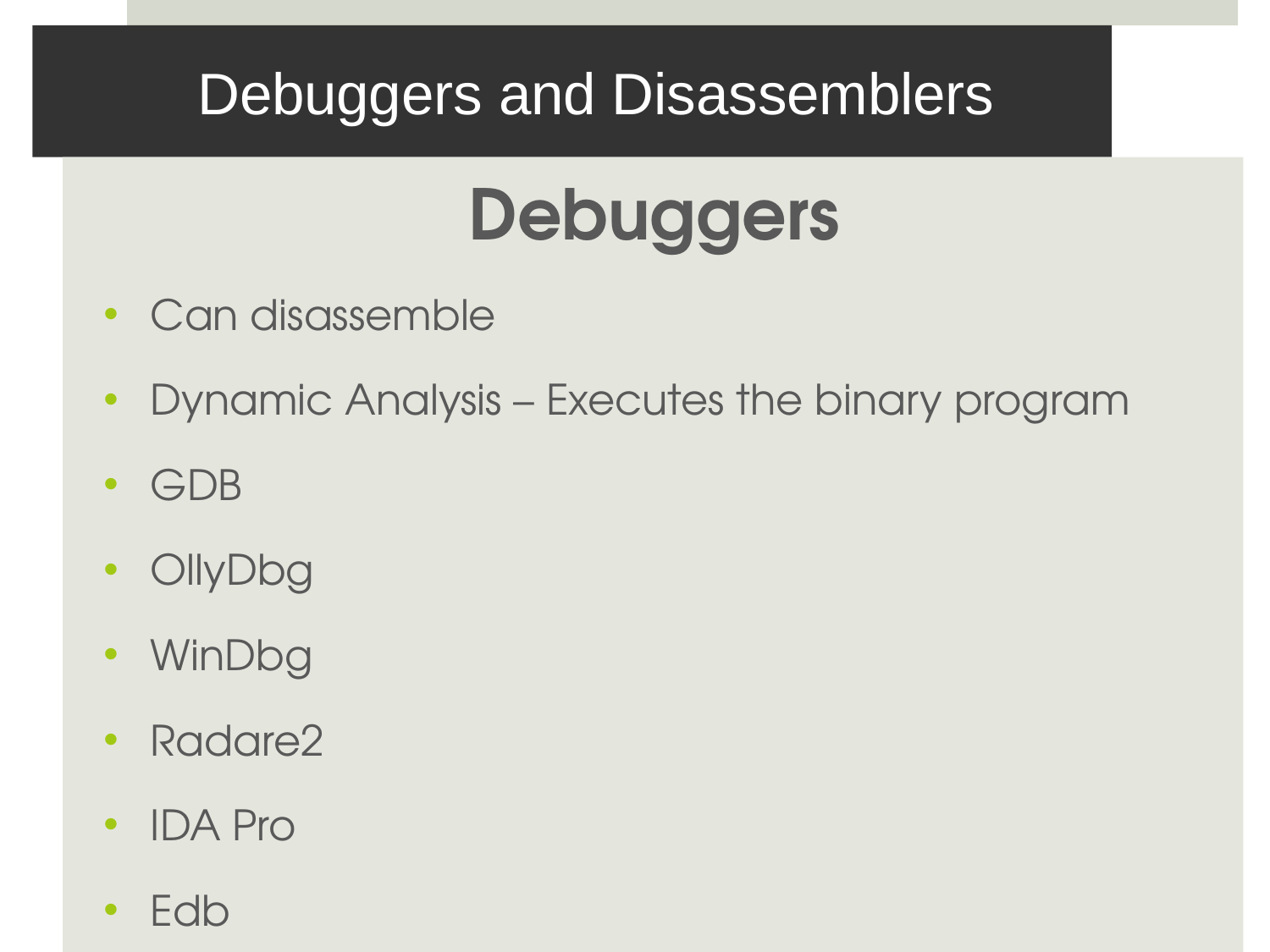

# Debuggers and Disassemblers
Debuggers
Can disassemble
Dynamic Analysis – Executes the binary program
GDB
OllyDbg
WinDbg
Radare2
IDA Pro
Edb